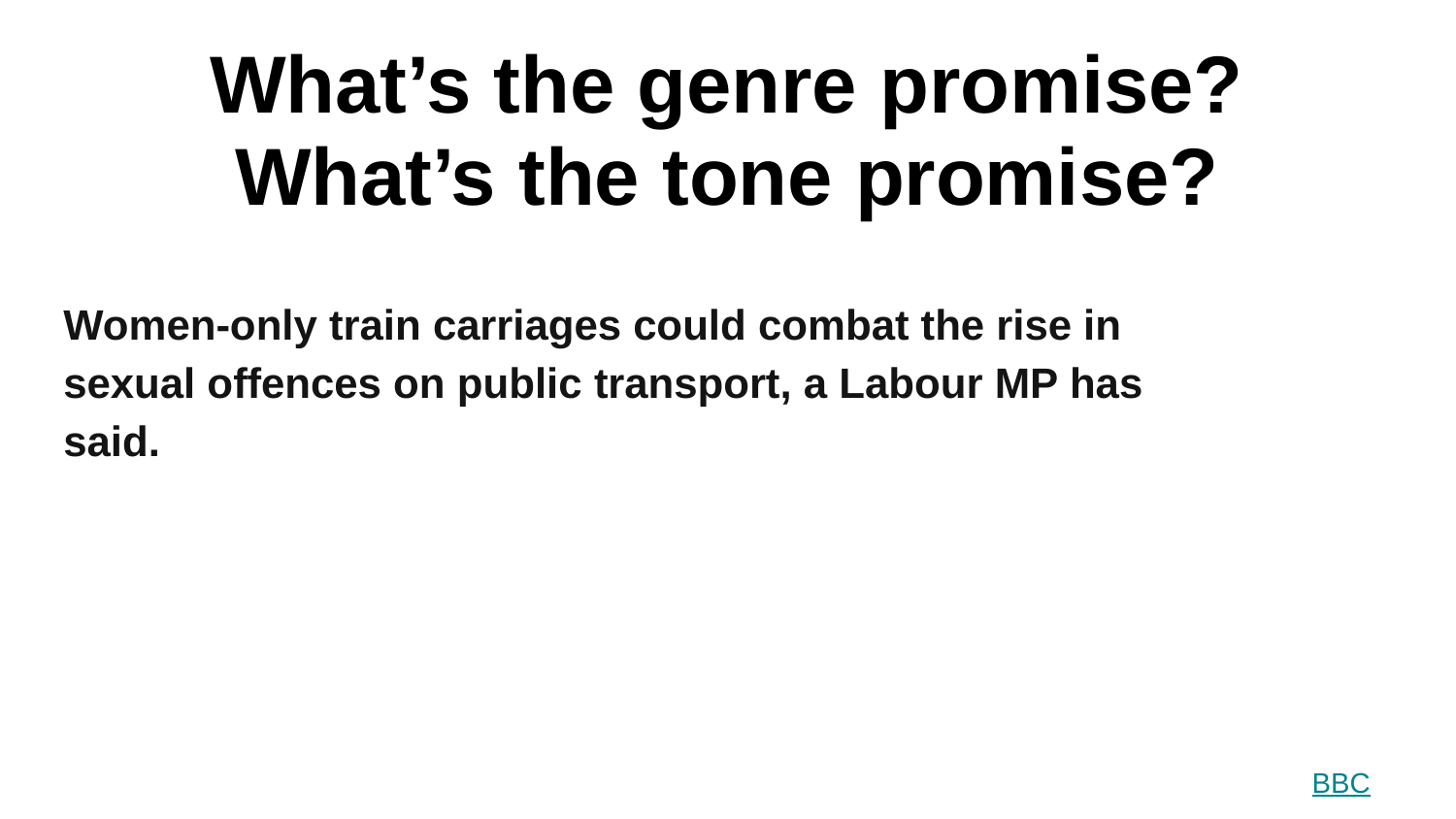

What’s the genre promise?
What’s the tone promise?
Women-only train carriages could combat the rise in sexual offences on public transport, a Labour MP has said.
BBC